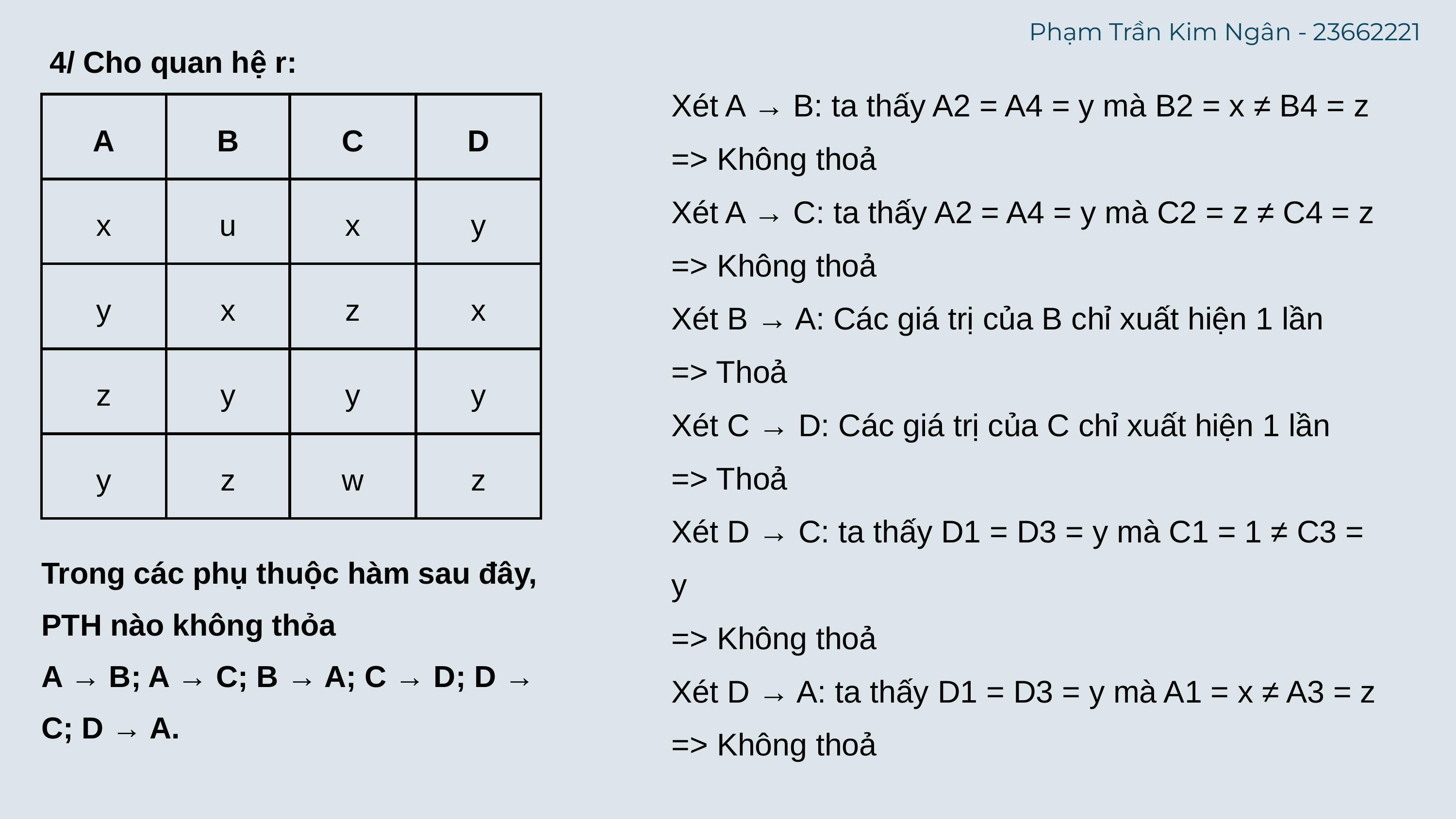

Phạm Trần Kim Ngân - 23662221
 4/ Cho quan hệ r:

Xét A → B: ta thấy A2 = A4 = y mà B2 = x ≠ B4 = z
=> Không thoả
Xét A → C: ta thấy A2 = A4 = y mà C2 = z ≠ C4 = z
=> Không thoả
Xét B → A: Các giá trị của B chỉ xuất hiện 1 lần
=> Thoả
Xét C → D: Các giá trị của C chỉ xuất hiện 1 lần
=> Thoả
Xét D → C: ta thấy D1 = D3 = y mà C1 = 1 ≠ C3 = y
=> Không thoả
Xét D → A: ta thấy D1 = D3 = y mà A1 = x ≠ A3 = z
=> Không thoả

| A | B | C | D |
| --- | --- | --- | --- |
| x | u | x | y |
| y | x | z | x |
| z | y | y | y |
| y | z | w | z |
Trong các phụ thuộc hàm sau đây, PTH nào không thỏa
A → B; A → C; B → A; C → D; D → C; D → A.